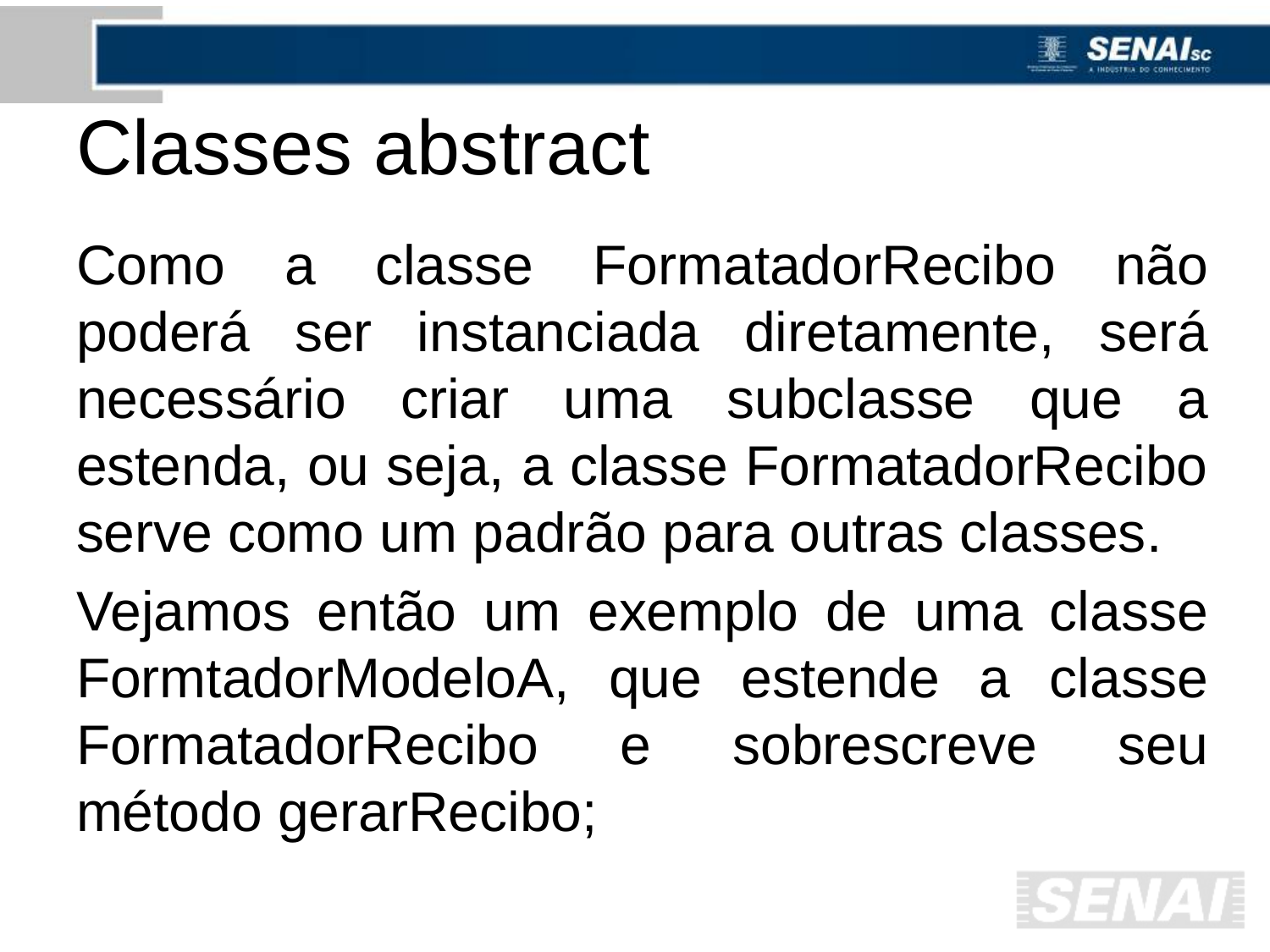

# Classes abstract
Como a classe FormatadorRecibo não poderá ser instanciada diretamente, será necessário criar uma subclasse que a estenda, ou seja, a classe FormatadorRecibo serve como um padrão para outras classes.
Vejamos então um exemplo de uma classe FormtadorModeloA, que estende a classe FormatadorRecibo e sobrescreve seu método gerarRecibo;